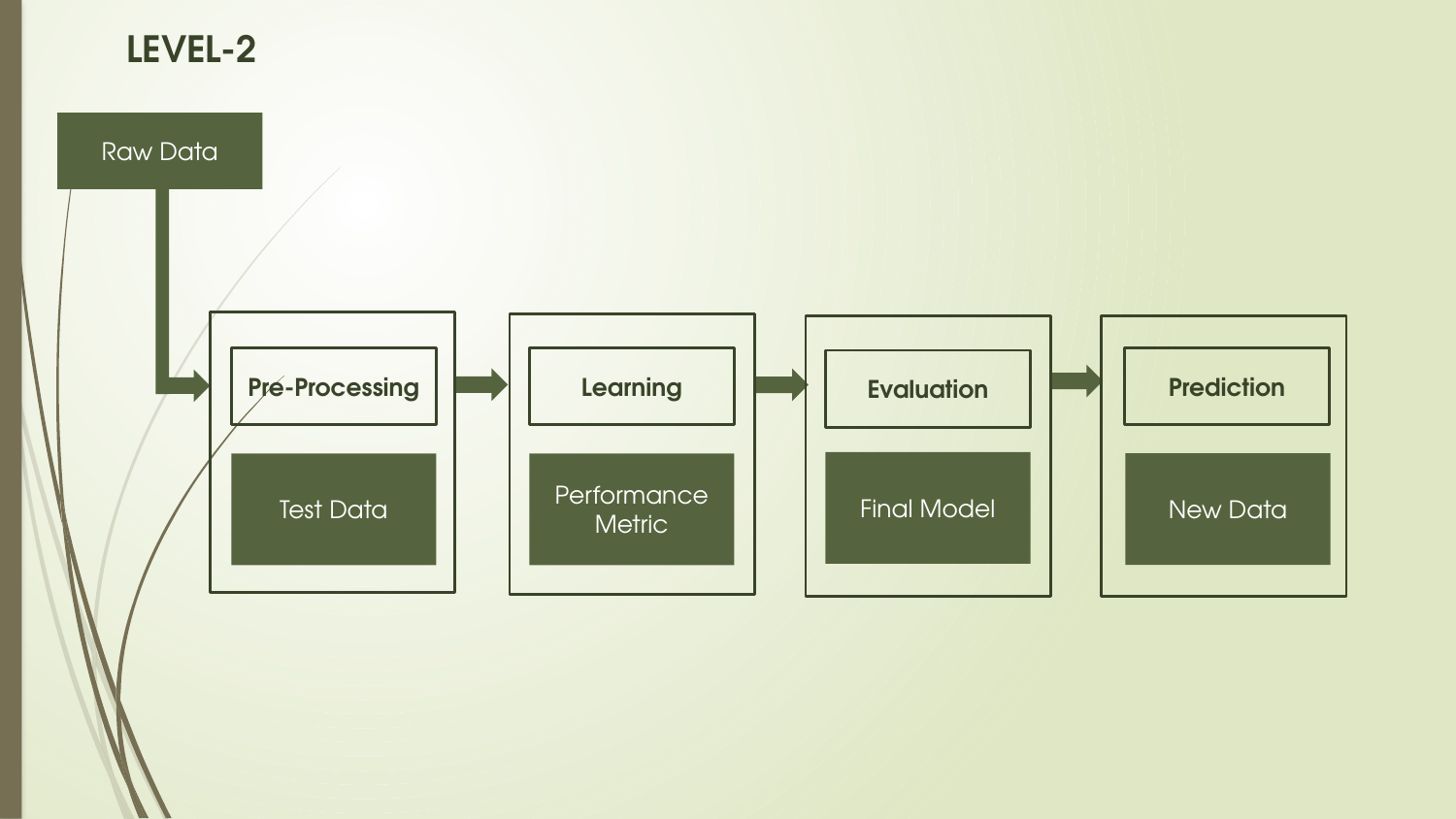

LEVEL-2
Raw Data

Prediction
Learning
Pre-Processing
Evaluation

Final Model
New Data
Test Data
Performance Metric